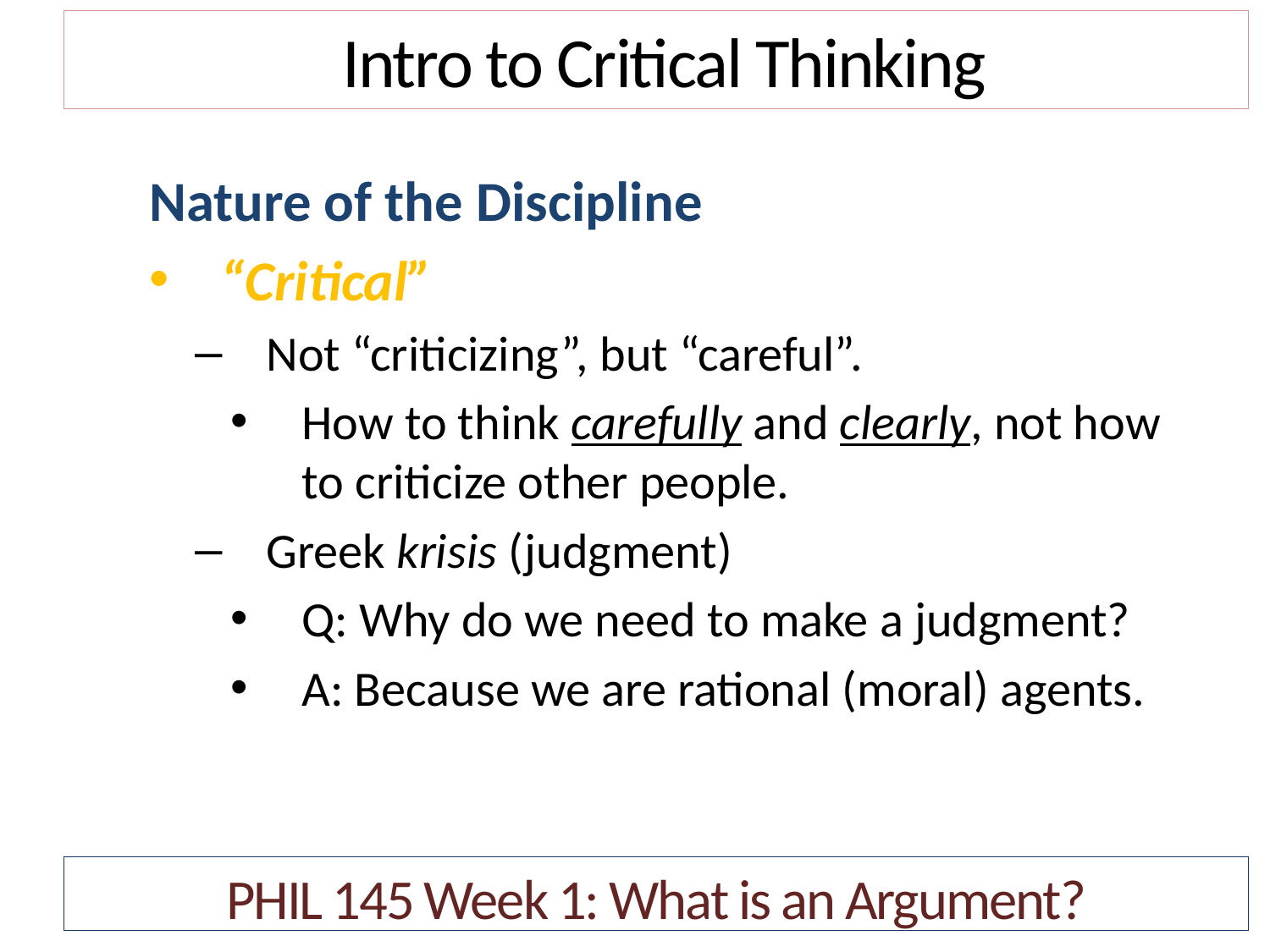

Intro to Critical Thinking
Nature of the Discipline
“Critical”
Not “criticizing”, but “careful”.
How to think carefully and clearly, not how to criticize other people.
Greek krisis (judgment)
Q: Why do we need to make a judgment?
A: Because we are rational (moral) agents.
PHIL 145 Week 1: What is an Argument?